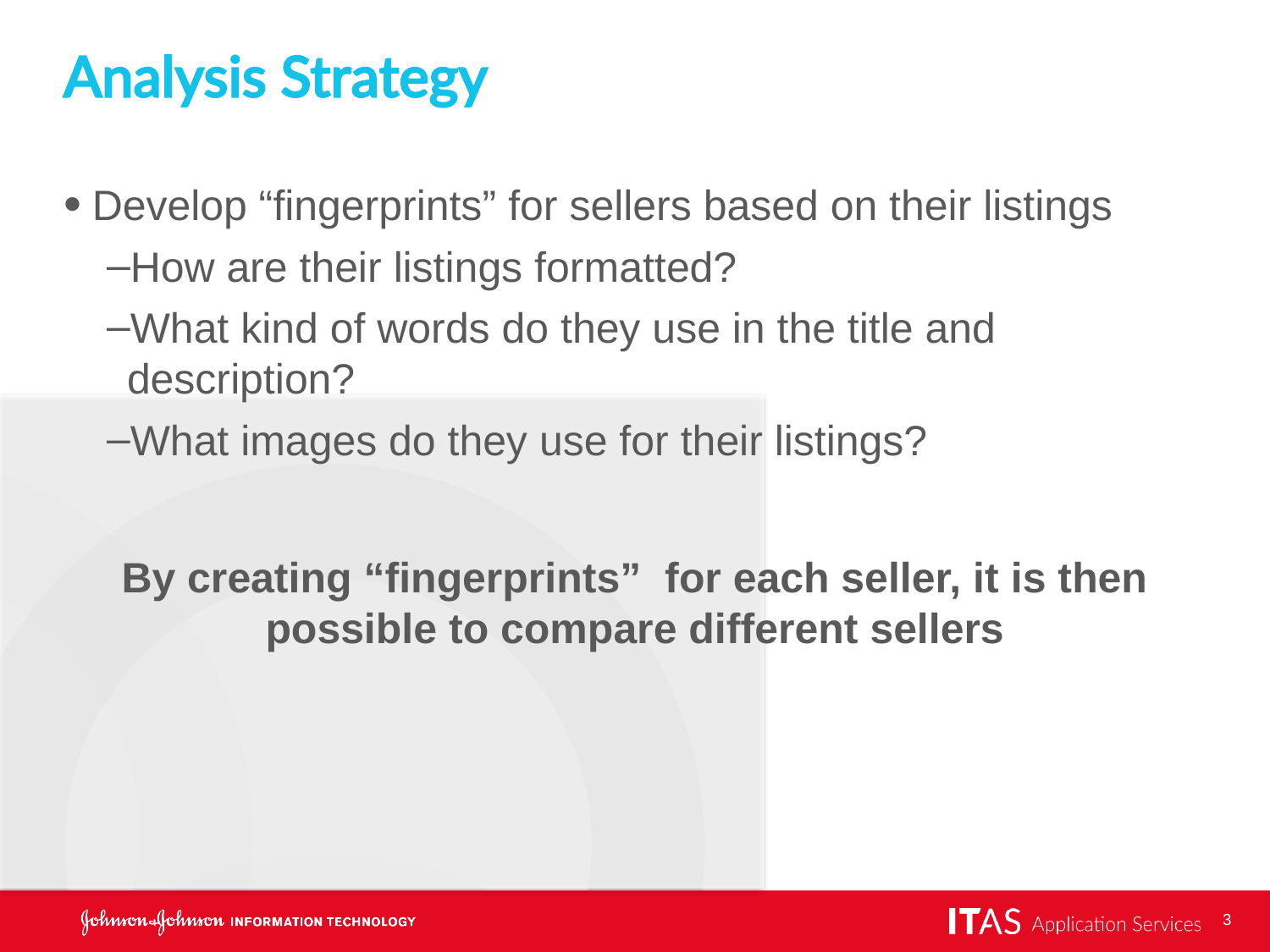

# Analysis Strategy
Develop “fingerprints” for sellers based on their listings
How are their listings formatted?
What kind of words do they use in the title and description?
What images do they use for their listings?

By creating “fingerprints”  for each seller, it is then possible to compare different sellers